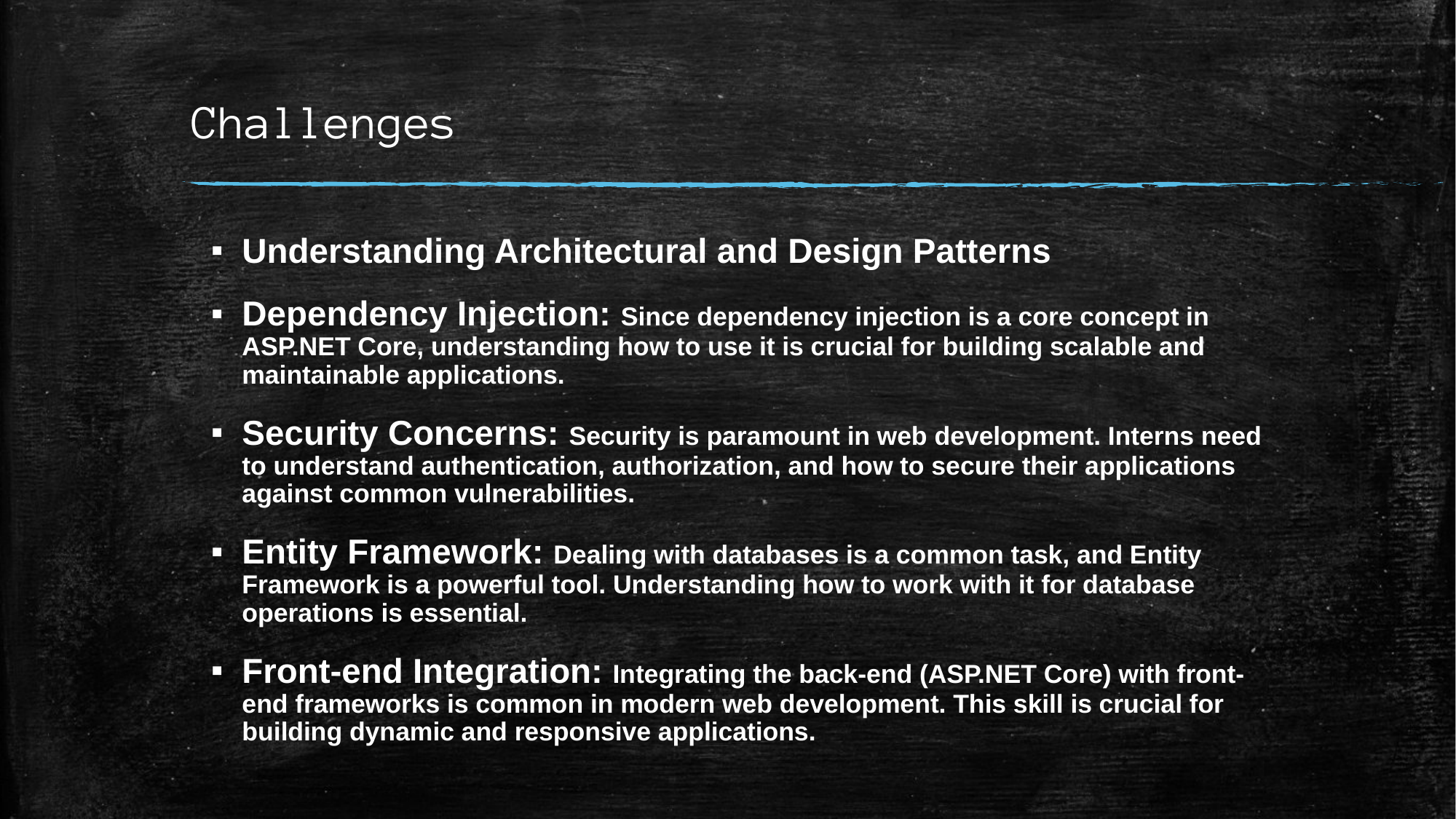

# Challenges

Understanding Architectural and Design Patterns
Dependency Injection: Since dependency injection is a core concept in ASP.NET Core, understanding how to use it is crucial for building scalable and maintainable applications.
Security Concerns: Security is paramount in web development. Interns need to understand authentication, authorization, and how to secure their applications against common vulnerabilities.
Entity Framework: Dealing with databases is a common task, and Entity Framework is a powerful tool. Understanding how to work with it for database operations is essential.
Front-end Integration: Integrating the back-end (ASP.NET Core) with front-end frameworks is common in modern web development. This skill is crucial for building dynamic and responsive applications.